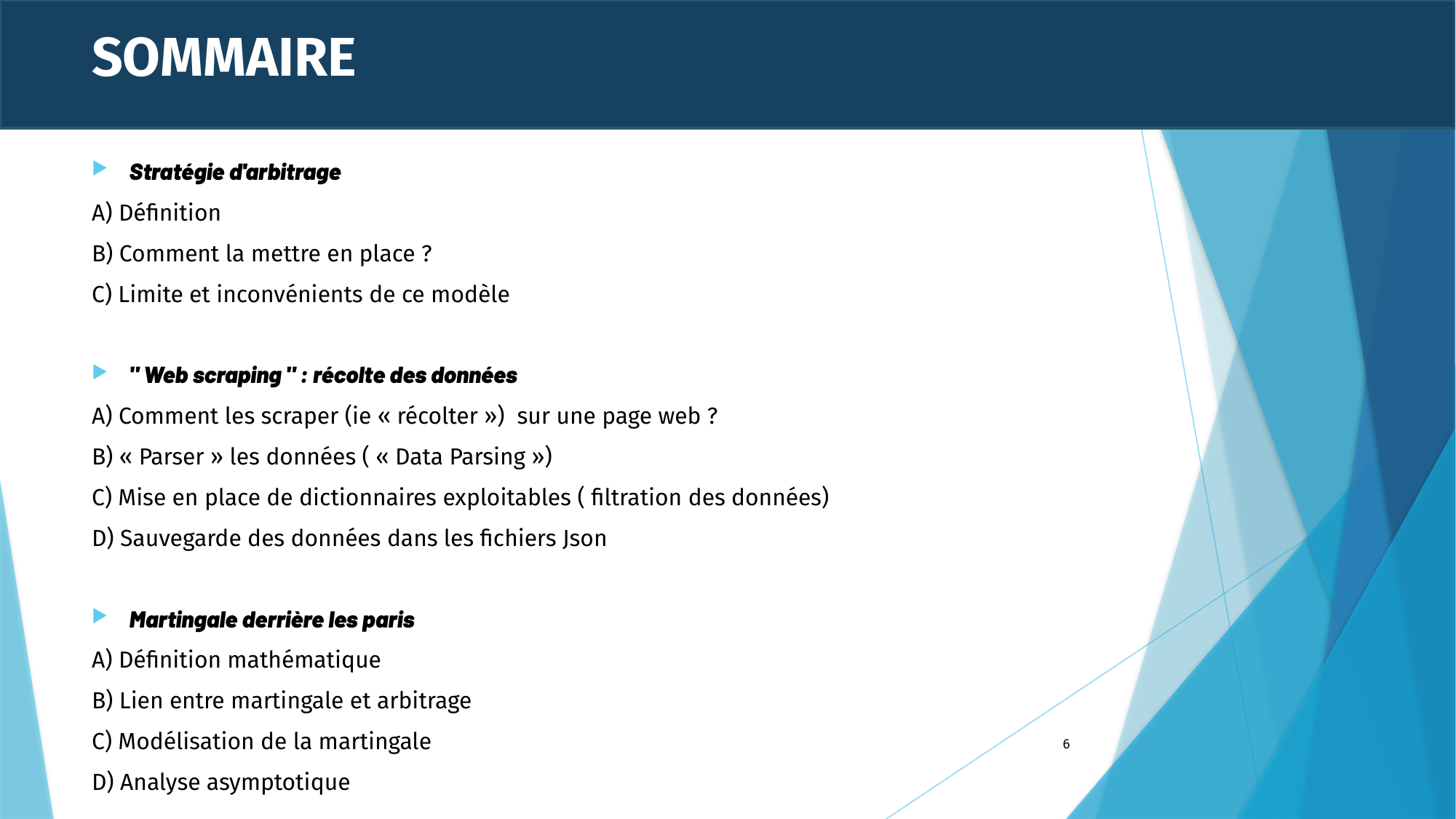

# SOMMAIRE
Stratégie d'arbitrage
A) Définition
B) Comment la mettre en place ?
C) Limite et inconvénients de ce modèle

" Web scraping " : récolte des données
A) Comment les scraper (ie « récolter »)  sur une page web ?
B) « Parser » les données ( « Data Parsing »)
C) Mise en place de dictionnaires exploitables ( filtration des données)
D) Sauvegarde des données dans les fichiers Json

Martingale derrière les paris
A) Définition mathématique
B) Lien entre martingale et arbitrage
C) Modélisation de la martingale
D) Analyse asymptotique

6